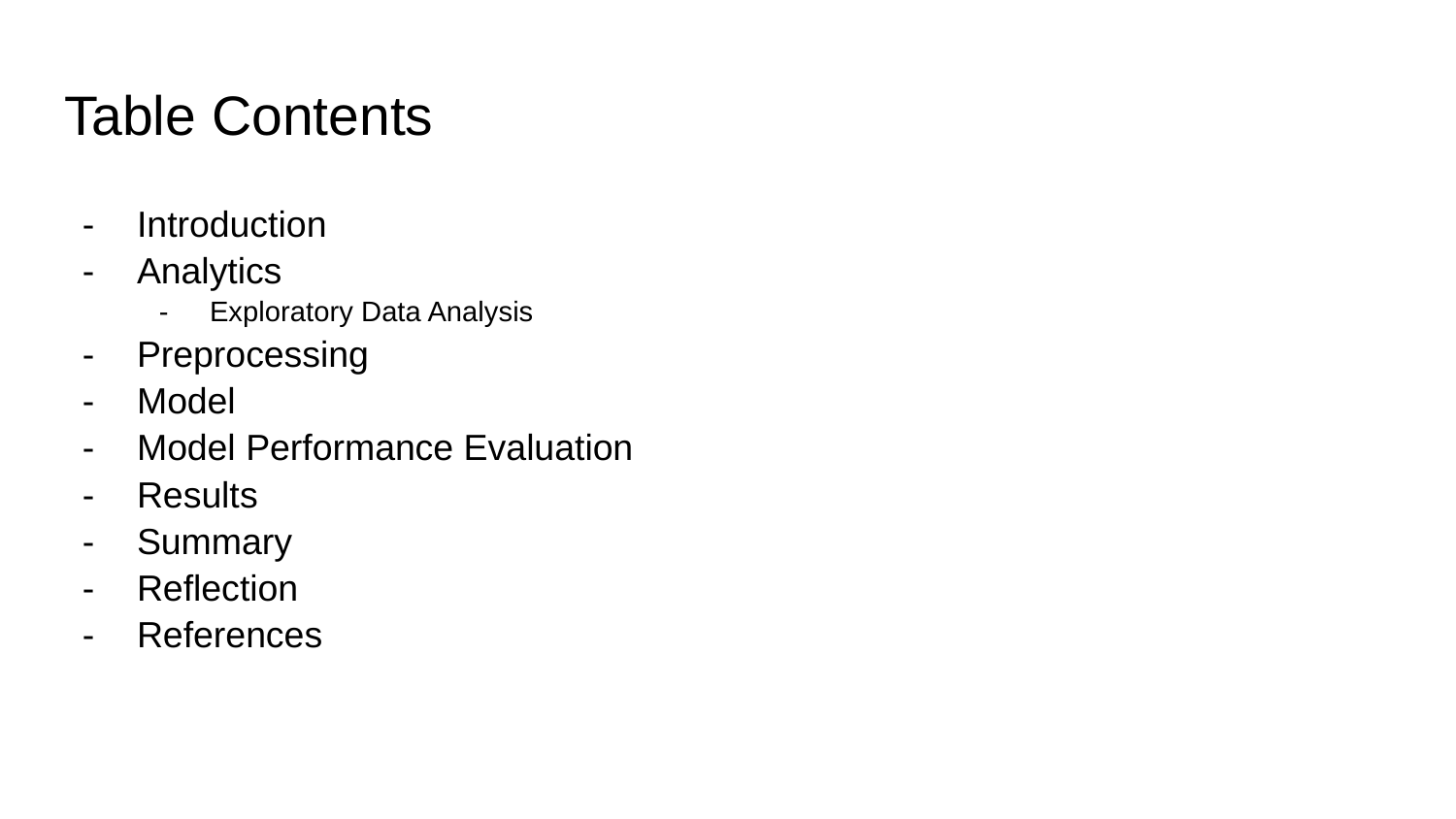

# Table Contents
Introduction
Analytics
Exploratory Data Analysis
Preprocessing
Model
Model Performance Evaluation
Results
Summary
Reflection
References